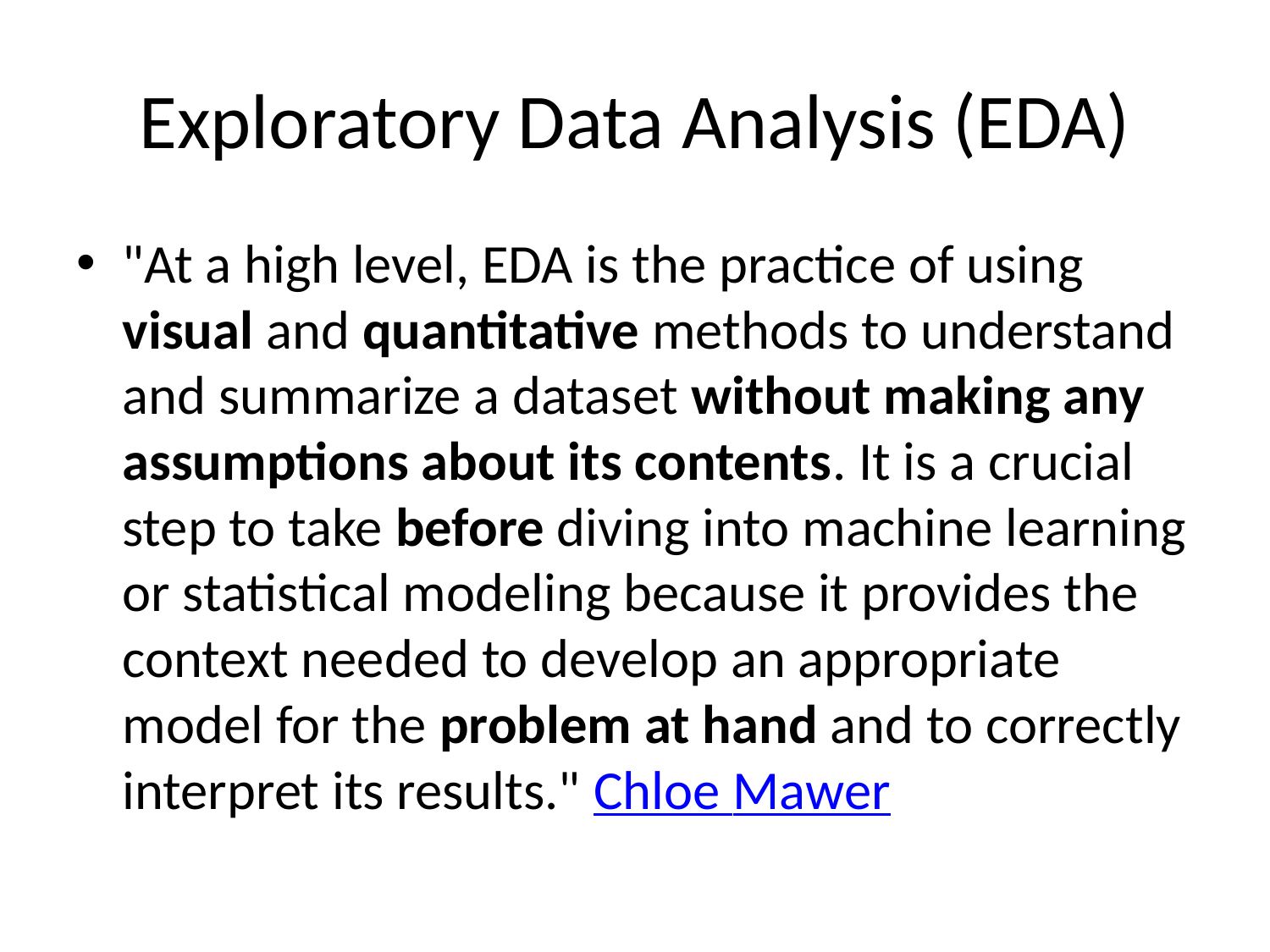

# Exploratory Data Analysis (EDA)
"At a high level, EDA is the practice of using visual and quantitative methods to understand and summarize a dataset without making any assumptions about its contents. It is a crucial step to take before diving into machine learning or statistical modeling because it provides the context needed to develop an appropriate model for the problem at hand and to correctly interpret its results." Chloe Mawer